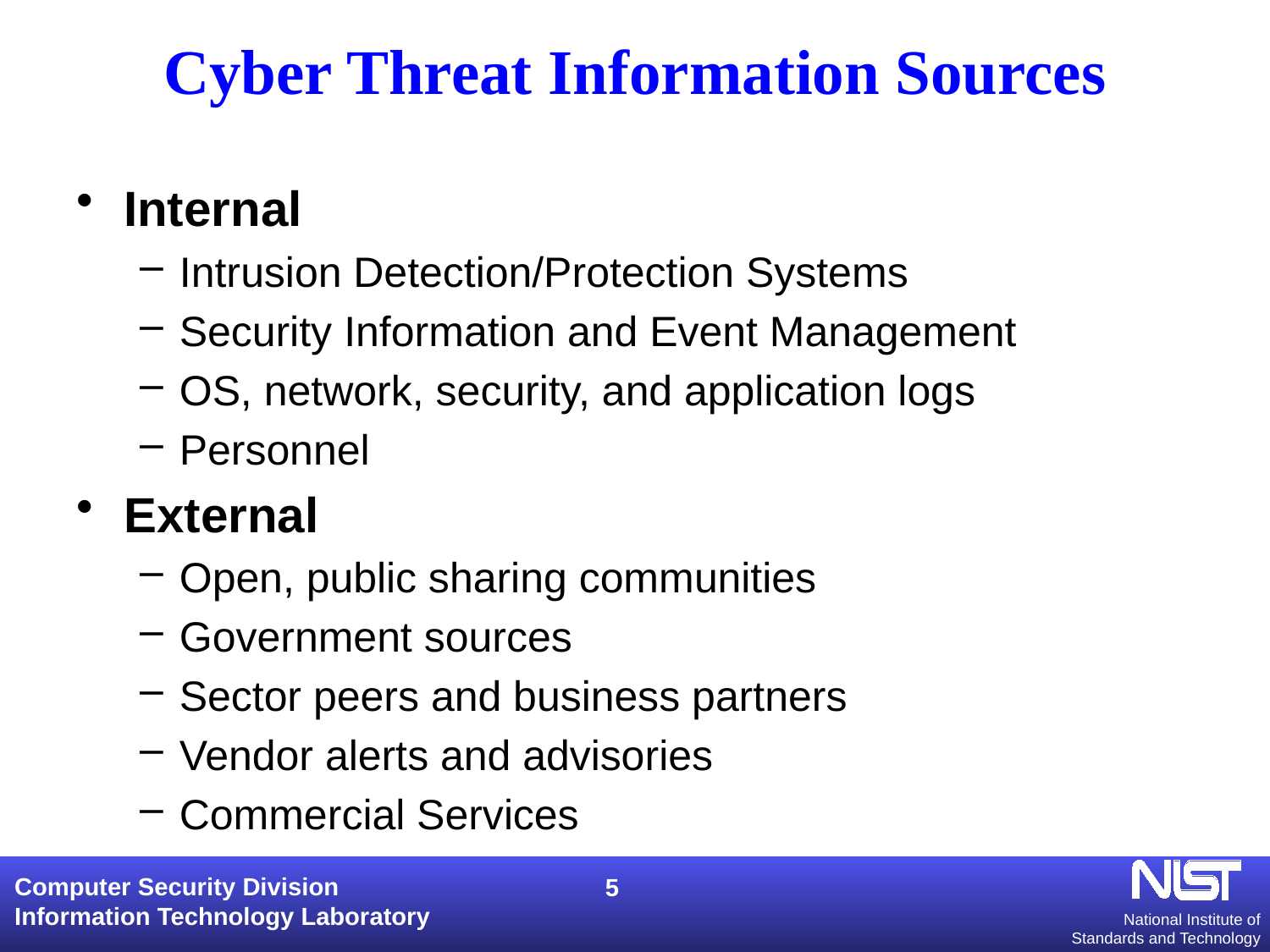

# Cyber Threat Information Sources
Internal
Intrusion Detection/Protection Systems
Security Information and Event Management
OS, network, security, and application logs
Personnel
External
Open, public sharing communities
Government sources
Sector peers and business partners
Vendor alerts and advisories
Commercial Services

5